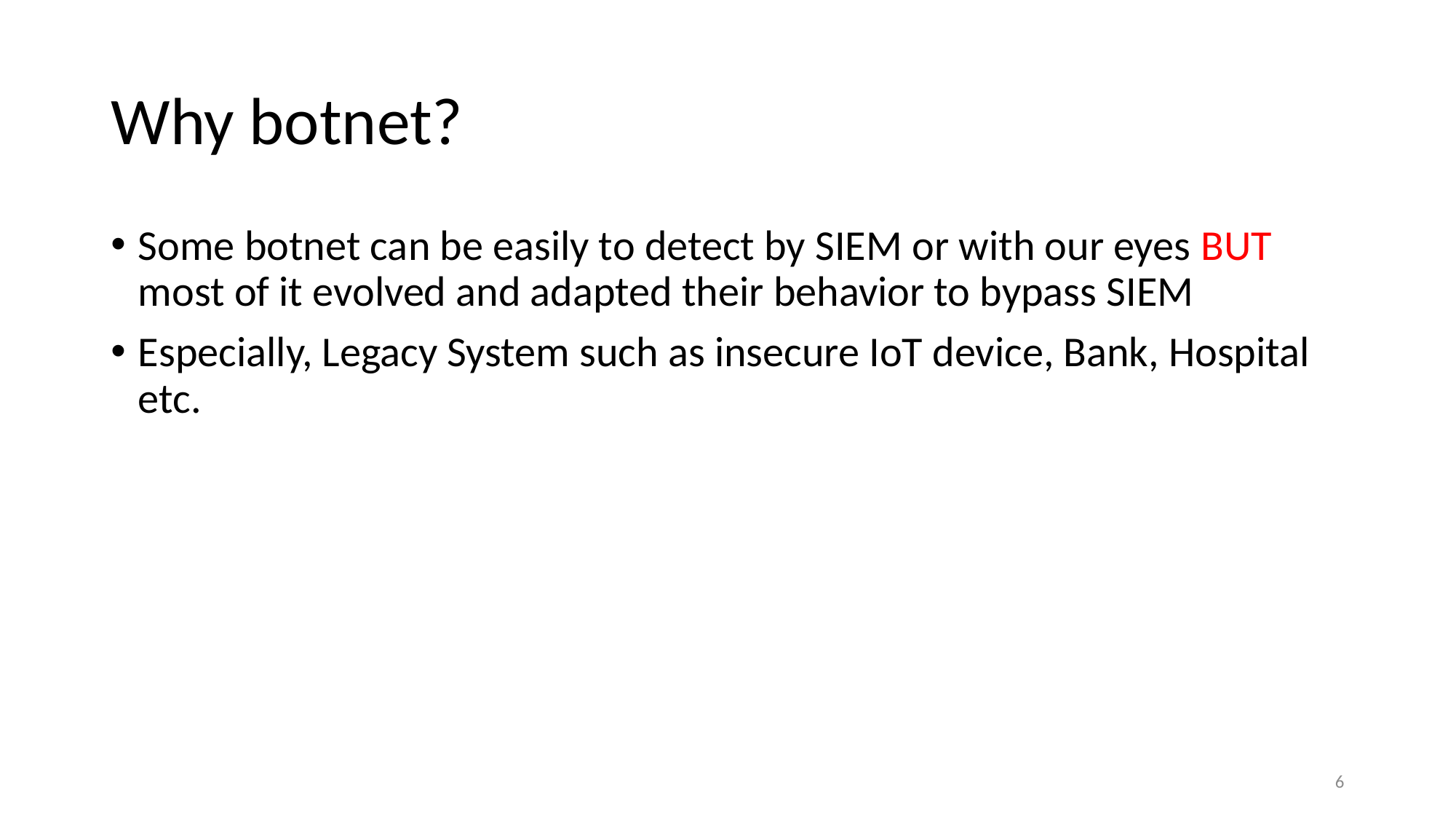

# Why botnet?
Some botnet can be easily to detect by SIEM or with our eyes BUT most of it evolved and adapted their behavior to bypass SIEM
Especially, Legacy System such as insecure IoT device, Bank, Hospital etc.

6